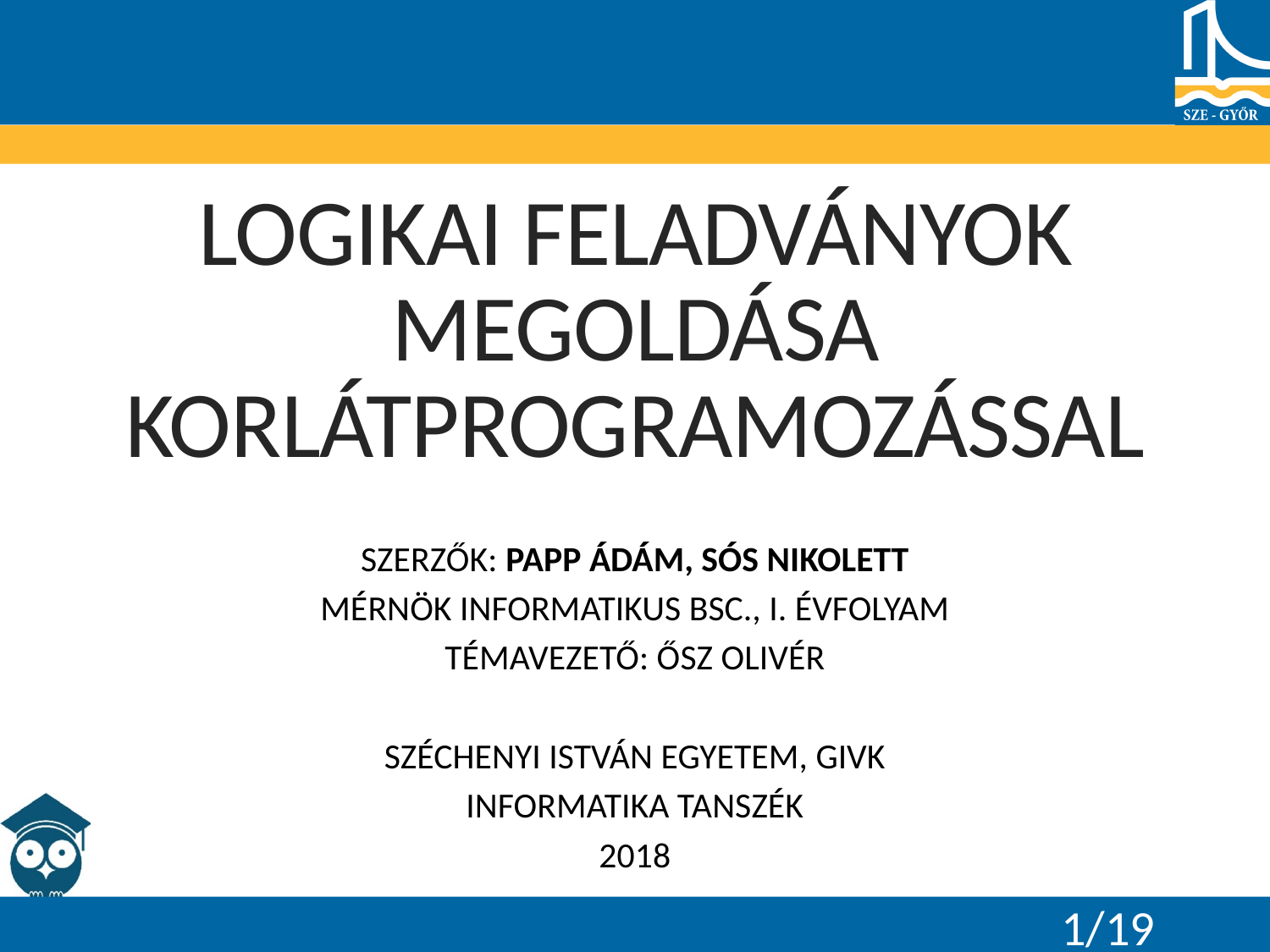

# Logikai feladványok megoldása korlátprogramozással
Szerzők: Papp Ádám, Sós Nikolett
Mérnök informatikus BSc., I. évfolyam
Témavezető: Ősz Olivér

Széchenyi István Egyetem, GIVK
Informatika Tanszék
2018
1/19